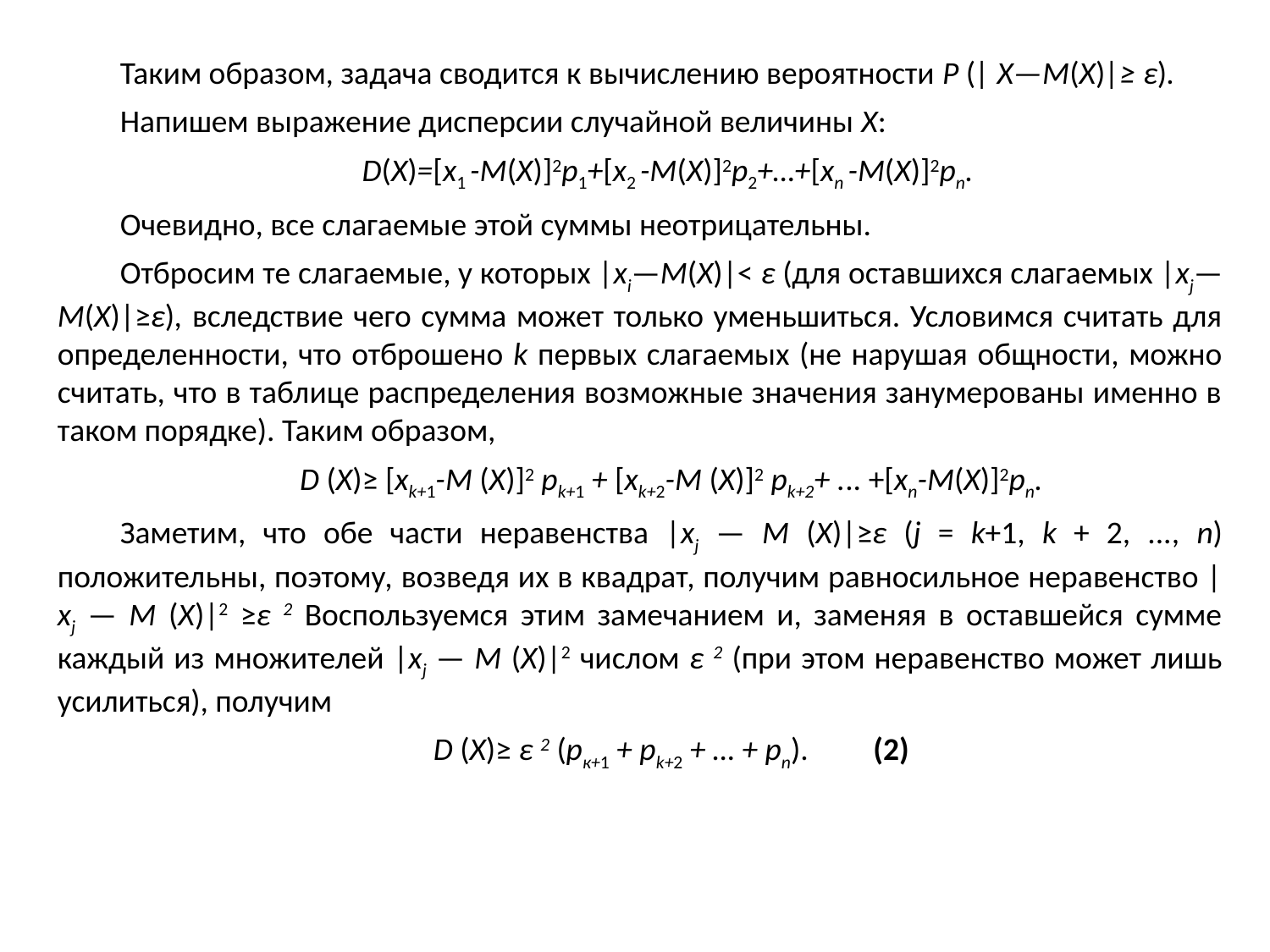

Таким образом, задача сводится к вычислению вероятности Р (| Х—М(Х)|≥ ε).
Напишем выражение дисперсии случайной величины X:
D(X)=[x1 -M(X)]2p1+[x2 -M(X)]2p2+…+[xn -M(X)]2pn.
Очевидно, все слагаемые этой суммы неотрицательны.
Отбросим те слагаемые, у которых |xi—M(Х)|< ε (для оставшихся слагаемых |xj—M(Х)|≥ε), вследствие чего сумма может только уменьшиться. Условимся считать для определенности, что отброшено k первых слагаемых (не нарушая общности, можно считать, что в таблице распределения возможные значения занумерованы именно в таком порядке). Таким образом,
D (X)≥ [xk+1-M (Х)]2 pk+1 + [xk+2-M (X)]2 pk+2+ ... +[xn-M(X)]2pn.
Заметим, что обе части неравенства |xj — М (Х)|≥ε (j = k+1, k + 2, ..., n) положительны, поэтому, возведя их в квадрат, получим равносильное неравенство |xj — М (Х)|2 ≥ε 2 Воспользуемся этим замечанием и, заменяя в оставшейся сумме каждый из множителей |xj — М (Х)|2 числом ε 2 (при этом неравенство может лишь усилиться), получим
D (X)≥ ε 2 (рк+1 + pk+2 + … + рn).         (2)